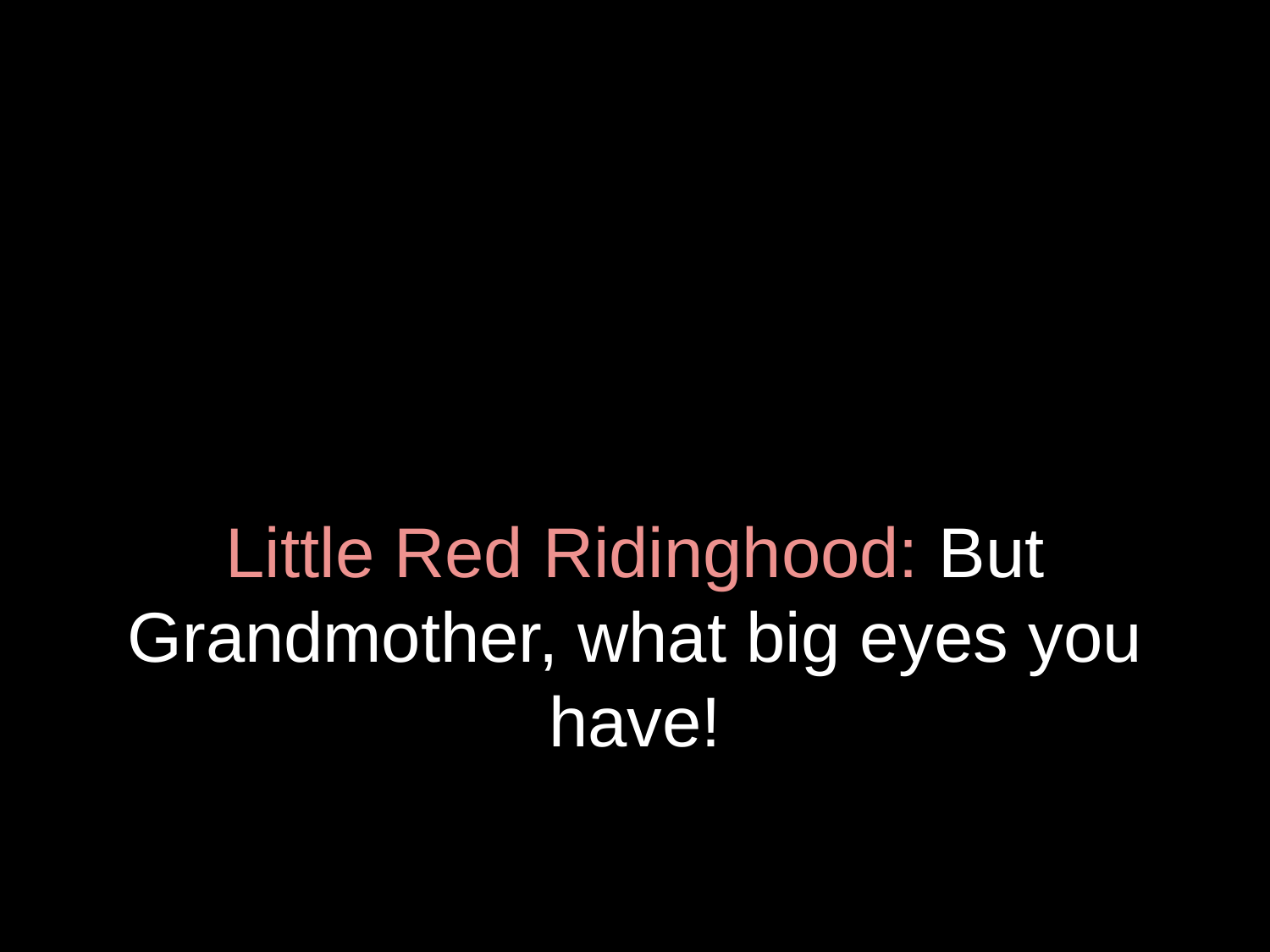

# Little Red Ridinghood: But Grandmother, what big eyes you have!